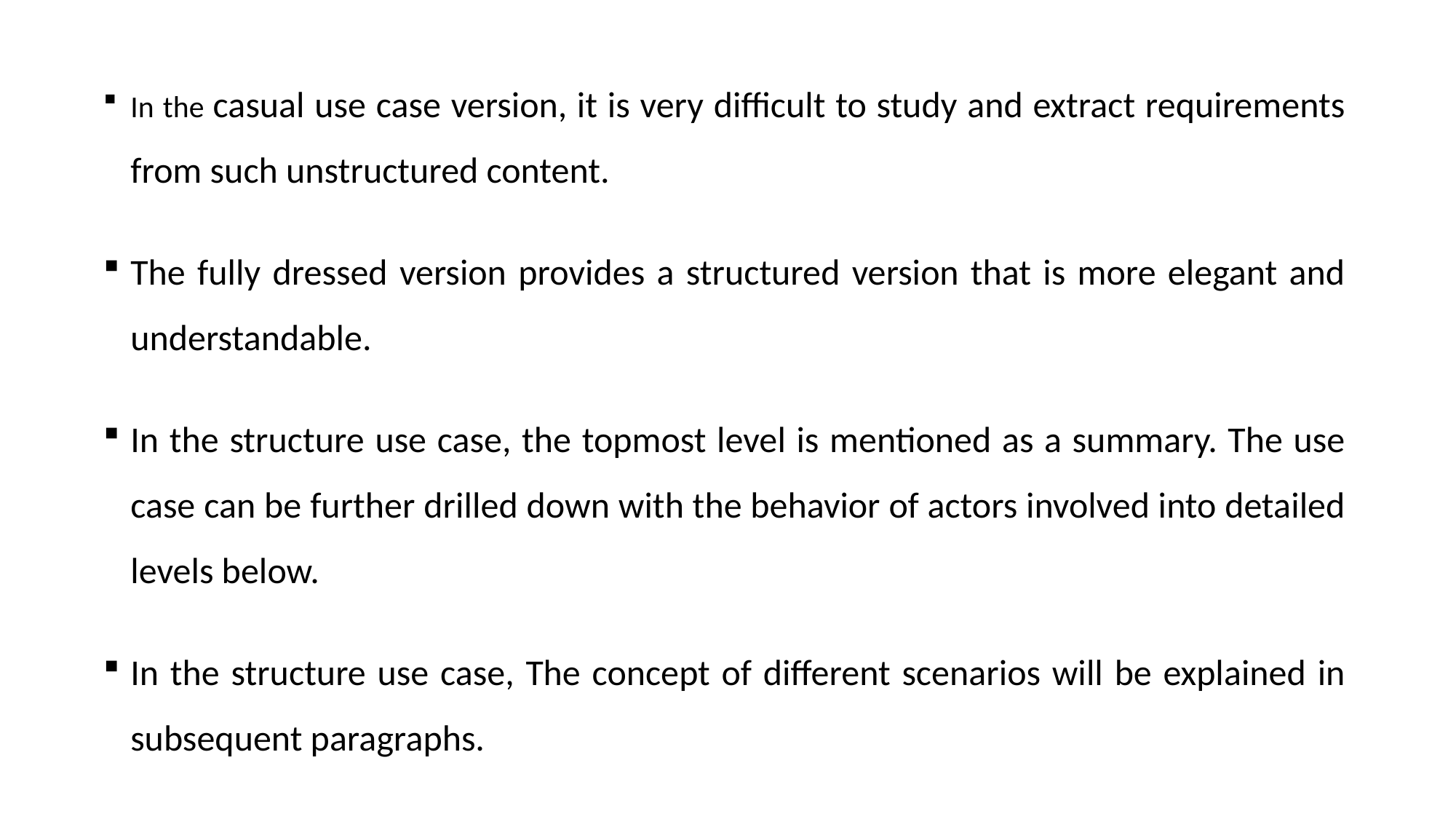

In the casual use case version, it is very difficult to study and extract requirements from such unstructured content.
The fully dressed version provides a structured version that is more elegant and understandable.
In the structure use case, the topmost level is mentioned as a summary. The use case can be further drilled down with the behavior of actors involved into detailed levels below.
In the structure use case, The concept of different scenarios will be explained in subsequent paragraphs.